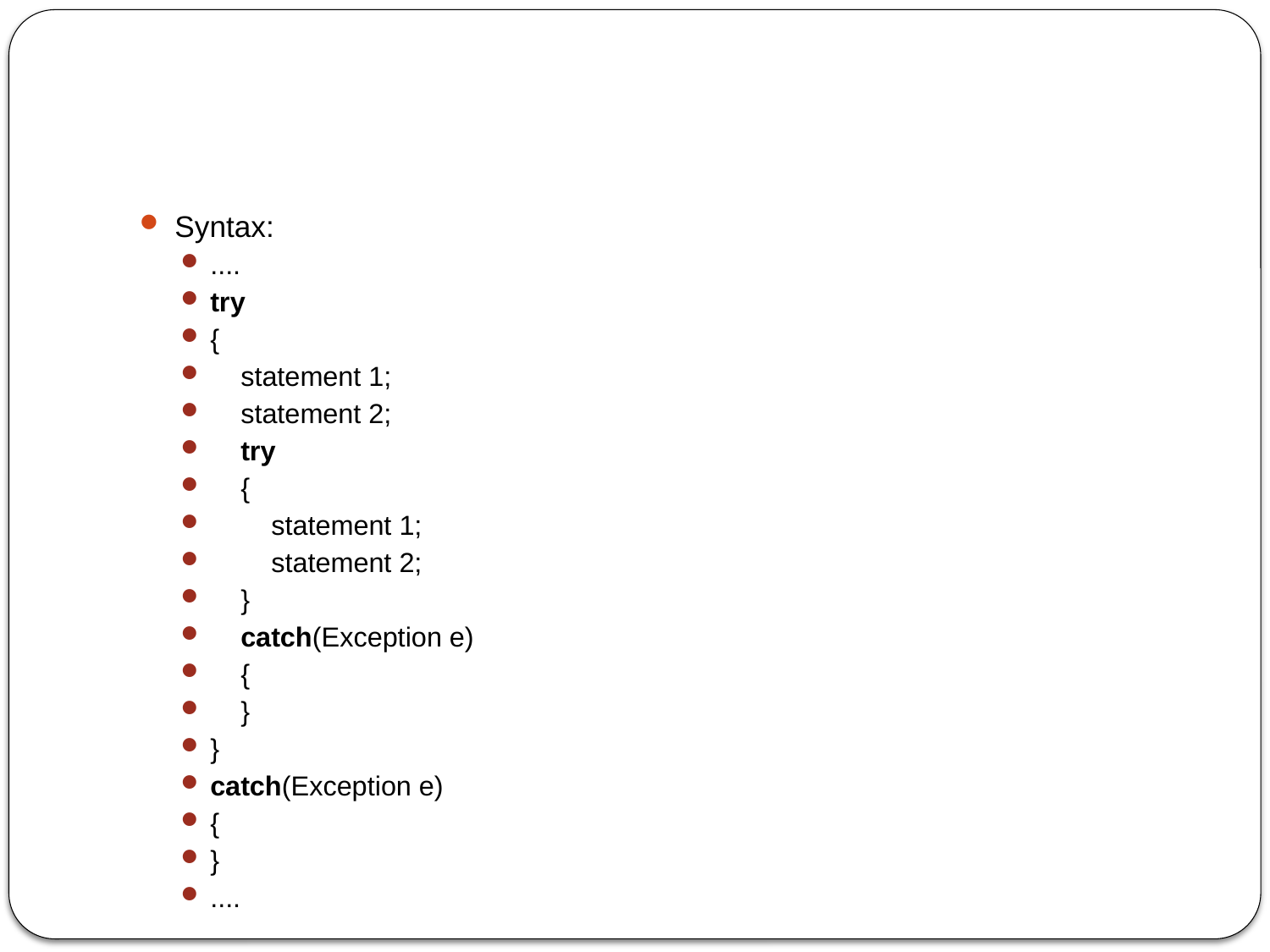

#
Syntax:
....
try
{
    statement 1;
    statement 2;
    try
    {
        statement 1;
        statement 2;
    }
    catch(Exception e)
    {
    }
}
catch(Exception e)
{
}
....